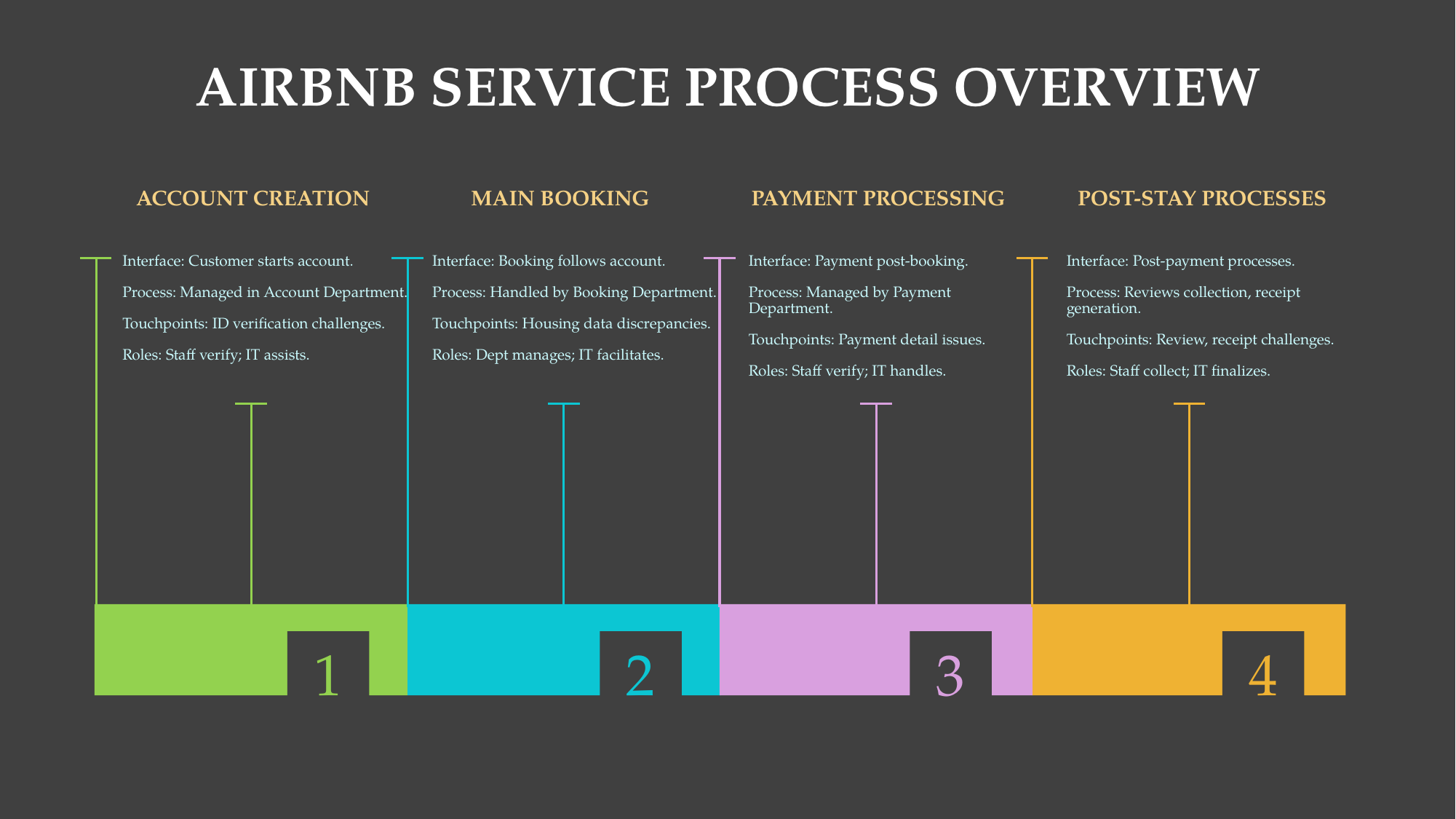

# AIRBNB SERVICE PROCESS OVERVIEW
Payment Processing
Post-Stay Processes
Main Booking
Account Creation
Interface: Post-payment processes.
Process: Reviews collection, receipt generation.
Touchpoints: Review, receipt challenges.
Roles: Staff collect; IT finalizes.
Interface: Payment post-booking.
Process: Managed by Payment Department.
Touchpoints: Payment detail issues.
Roles: Staff verify; IT handles.
Interface: Customer starts account.
Process: Managed in Account Department.
Touchpoints: ID verification challenges.
Roles: Staff verify; IT assists.
Interface: Booking follows account.
Process: Handled by Booking Department.
Touchpoints: Housing data discrepancies.
Roles: Dept manages; IT facilitates.
1
2
3
4